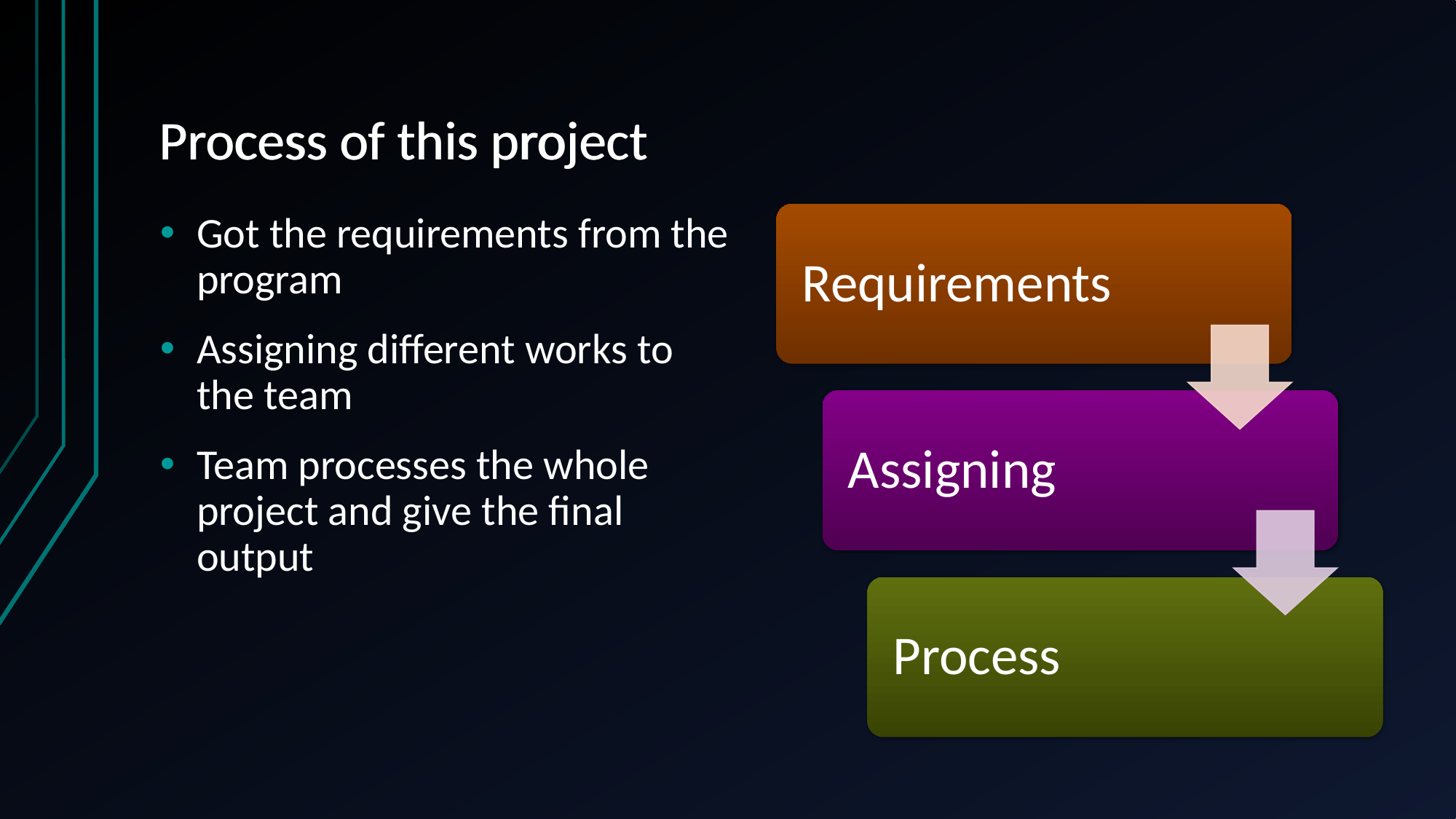

Process of this project
# Process of this project
Requirements
Assigning
Process

Got the requirements from the program
Assigning different works to the team
Team processes the whole project and give the final output